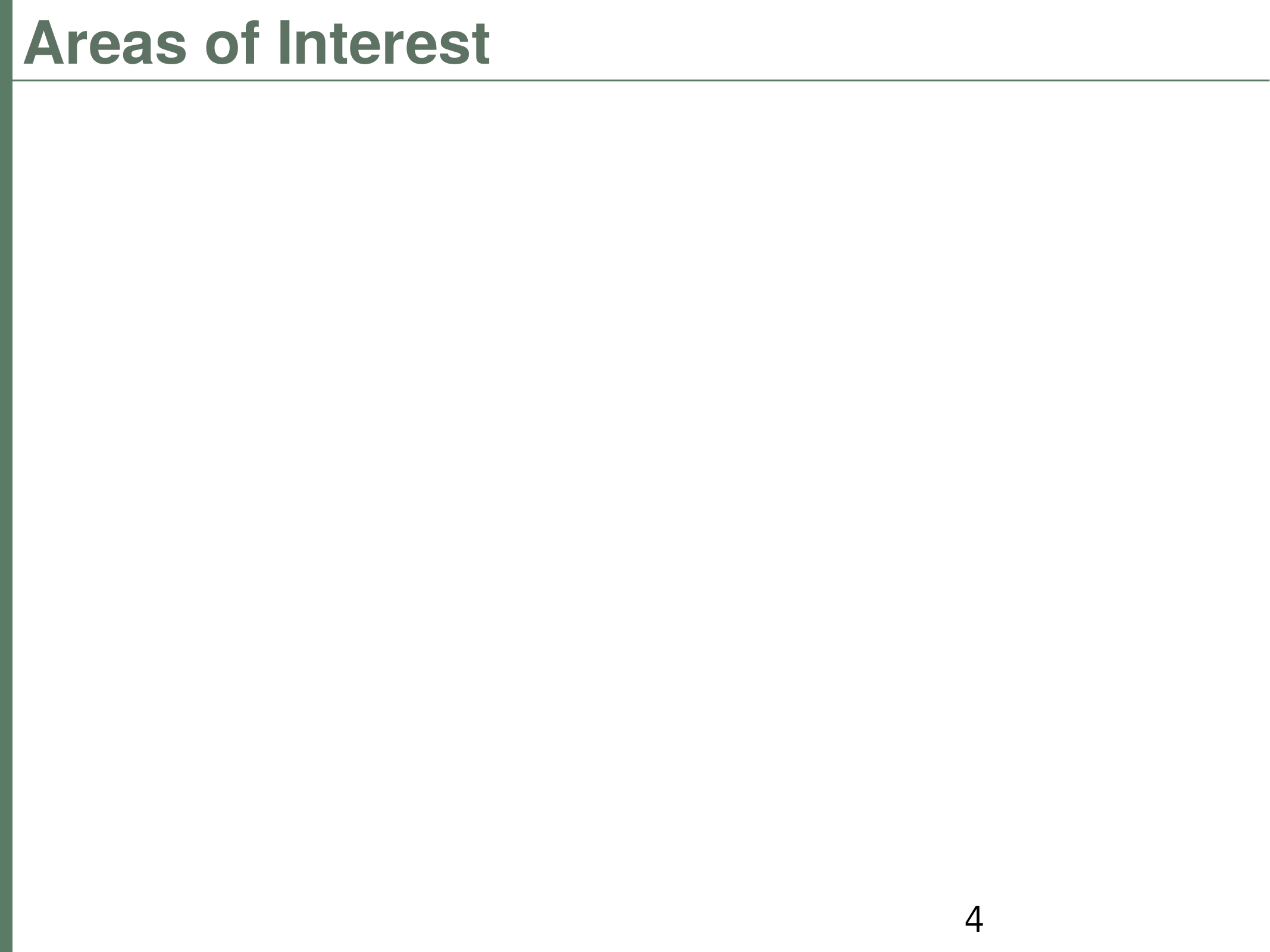

# Areas of Interest
Operating Systems
Computer Networking
Distributed Computing
4